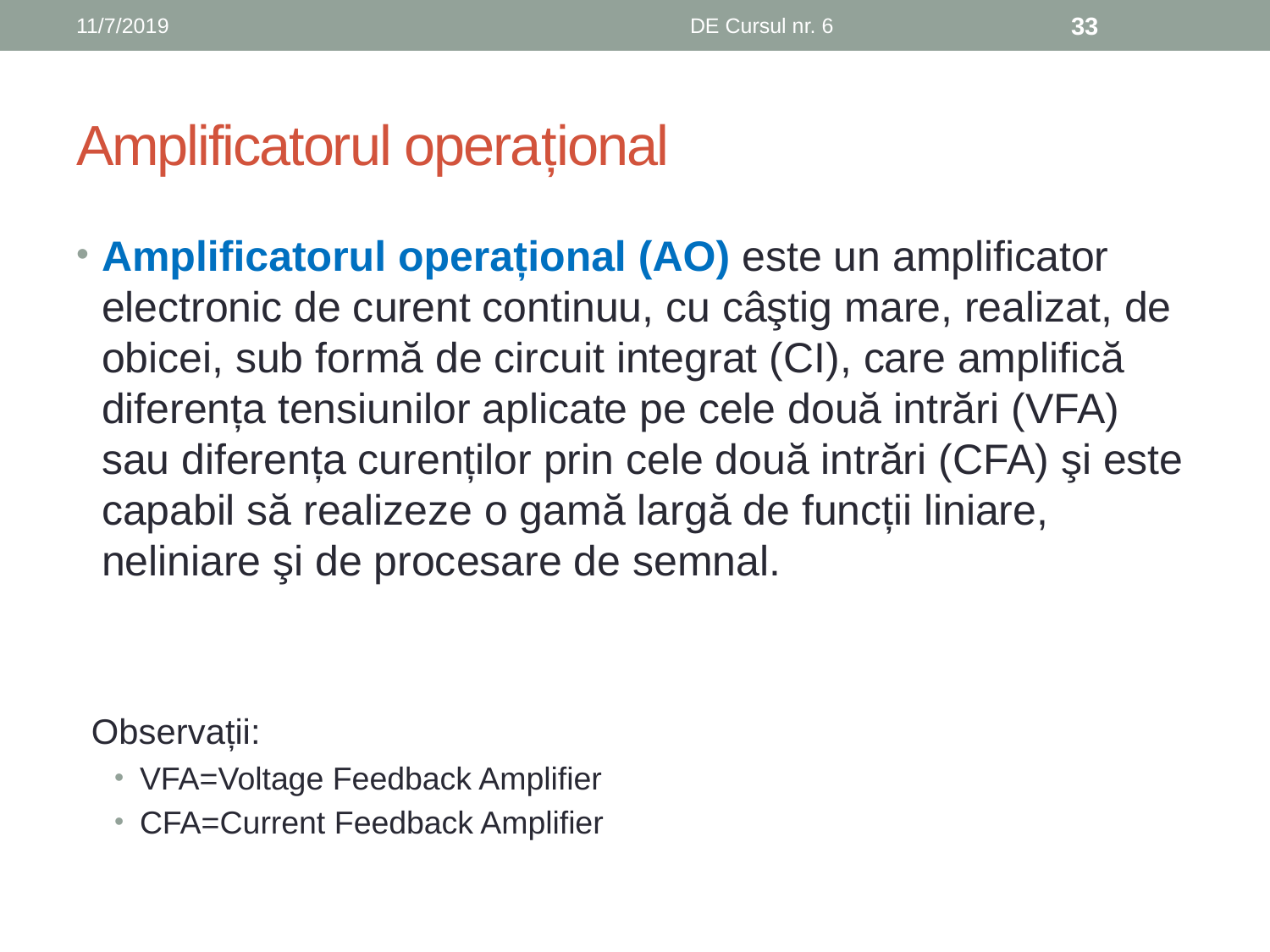

11/7/2019
DE Cursul nr. 6
33

# Amplificatorul operațional
Amplificatorul operațional (AO) este un amplificator electronic de curent continuu, cu câştig mare, realizat, de obicei, sub formă de circuit integrat (CI), care amplifică diferența tensiunilor aplicate pe cele două intrări (VFA) sau diferența curenților prin cele două intrări (CFA) şi este capabil să realizeze o gamă largă de funcții liniare, neliniare şi de procesare de semnal.

Observații:
VFA=Voltage Feedback Amplifier
CFA=Current Feedback Amplifier